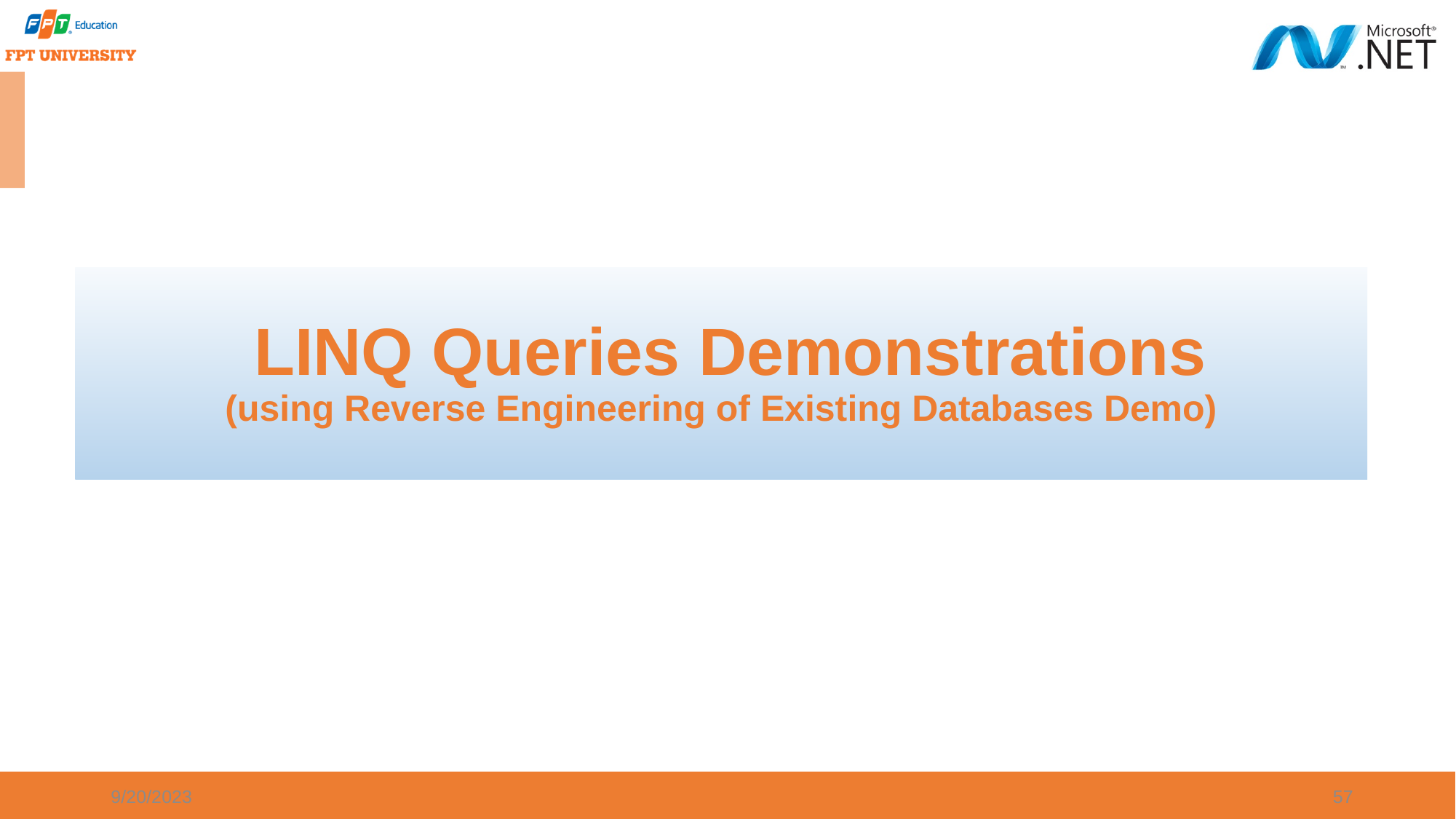

LINQ Queries Demonstrations
(using Reverse Engineering of Existing Databases Demo)
9/20/2023
57